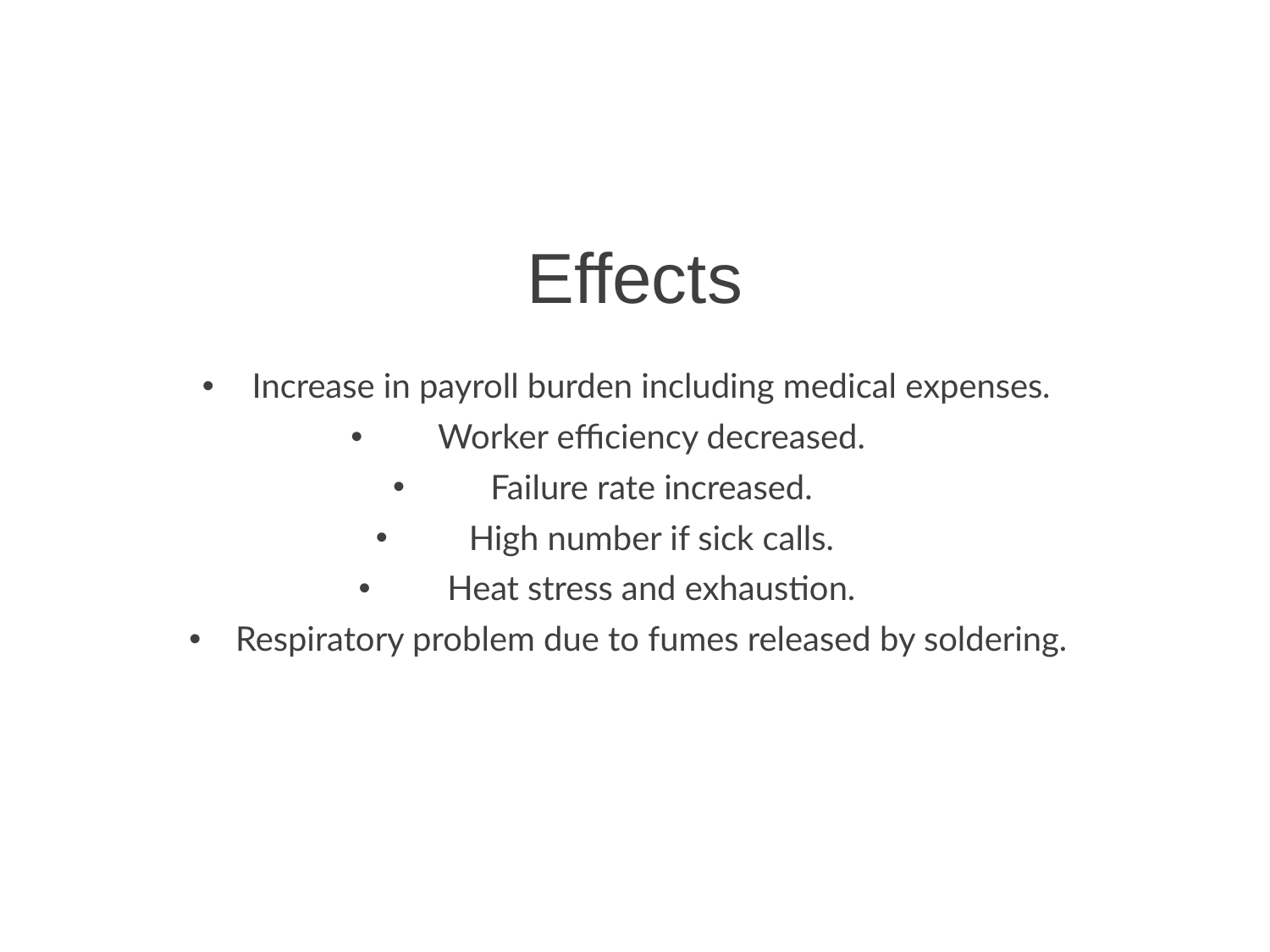

# Effects
Increase in payroll burden including medical expenses.
Worker efficiency decreased.
Failure rate increased.
High number if sick calls.
Heat stress and exhaustion.
Respiratory problem due to fumes released by soldering.